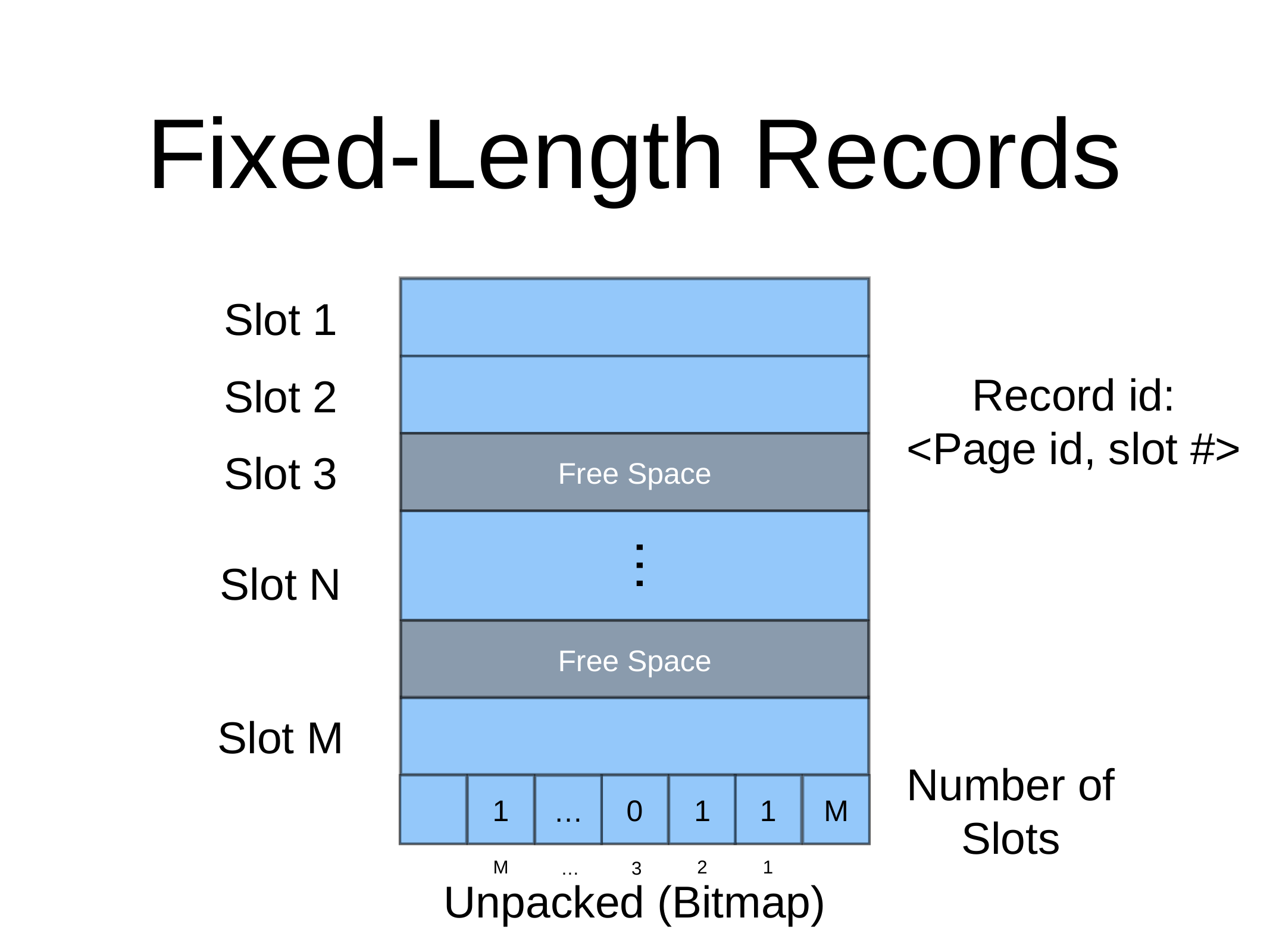

# Fixed-Length Records

Slot 1

Record id:
<Page id, slot #>
Slot 2
Free Space
Slot 3

…
Slot N
Free Space

Slot M
Number of Slots

1
0
1
1
M
…
M
2
1
3
…
Unpacked (Bitmap)